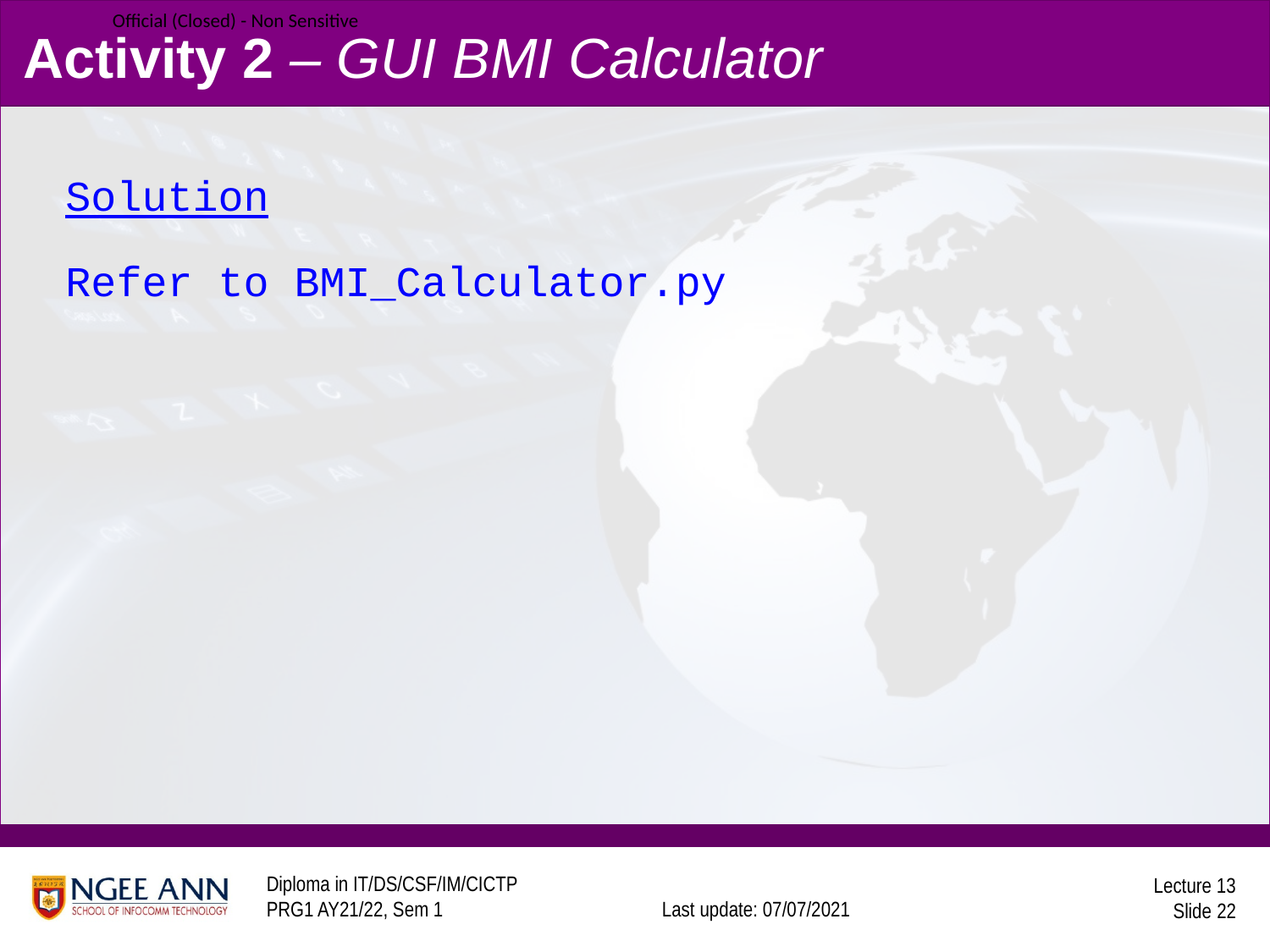

# Activity 2 – GUI BMI Calculator
Solution
Refer to BMI_Calculator.py